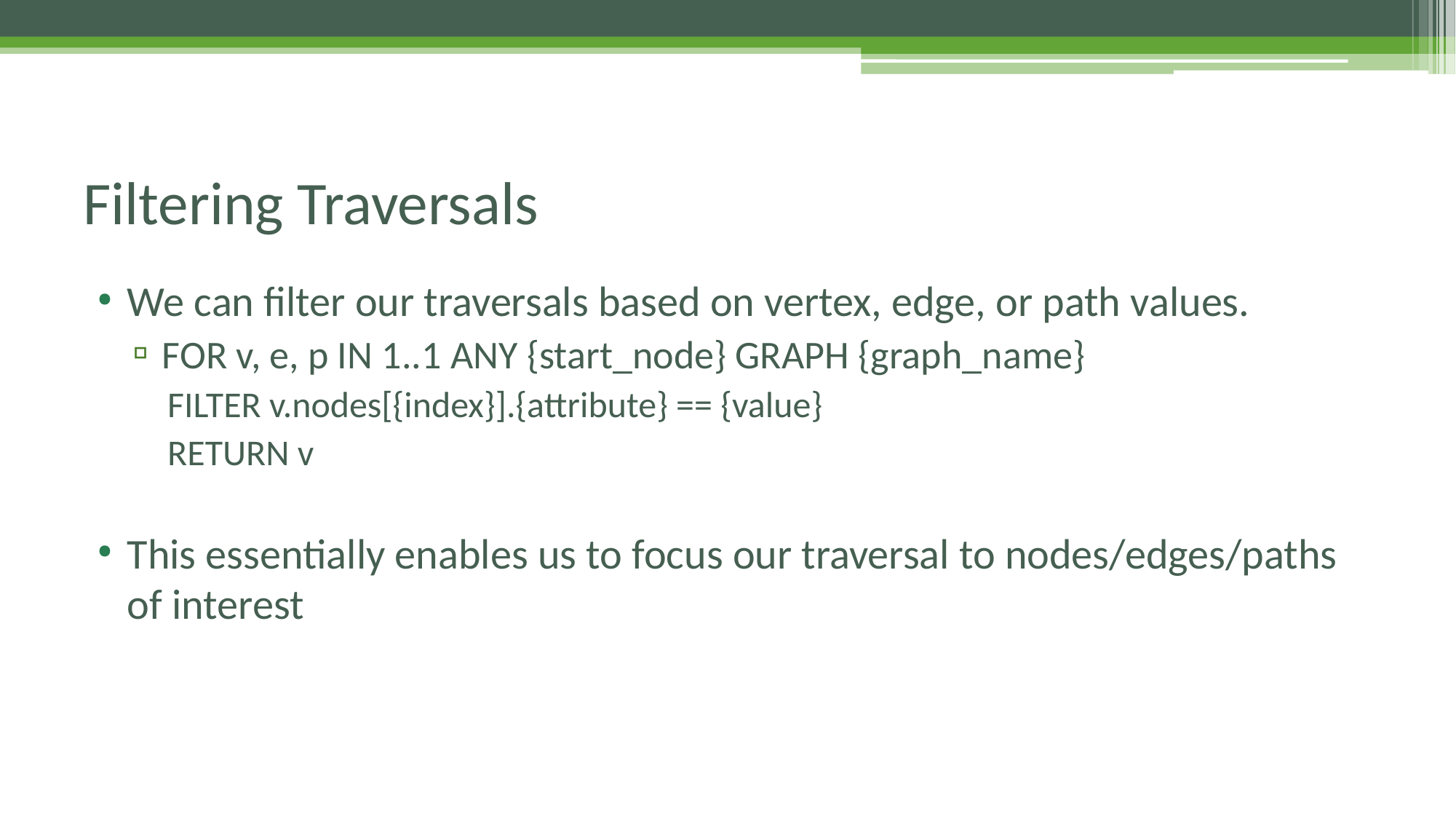

# Filtering Traversals
We can filter our traversals based on vertex, edge, or path values.
FOR v, e, p IN 1..1 ANY {start_node} GRAPH {graph_name}
FILTER v.nodes[{index}].{attribute} == {value}
RETURN v

This essentially enables us to focus our traversal to nodes/edges/paths of interest